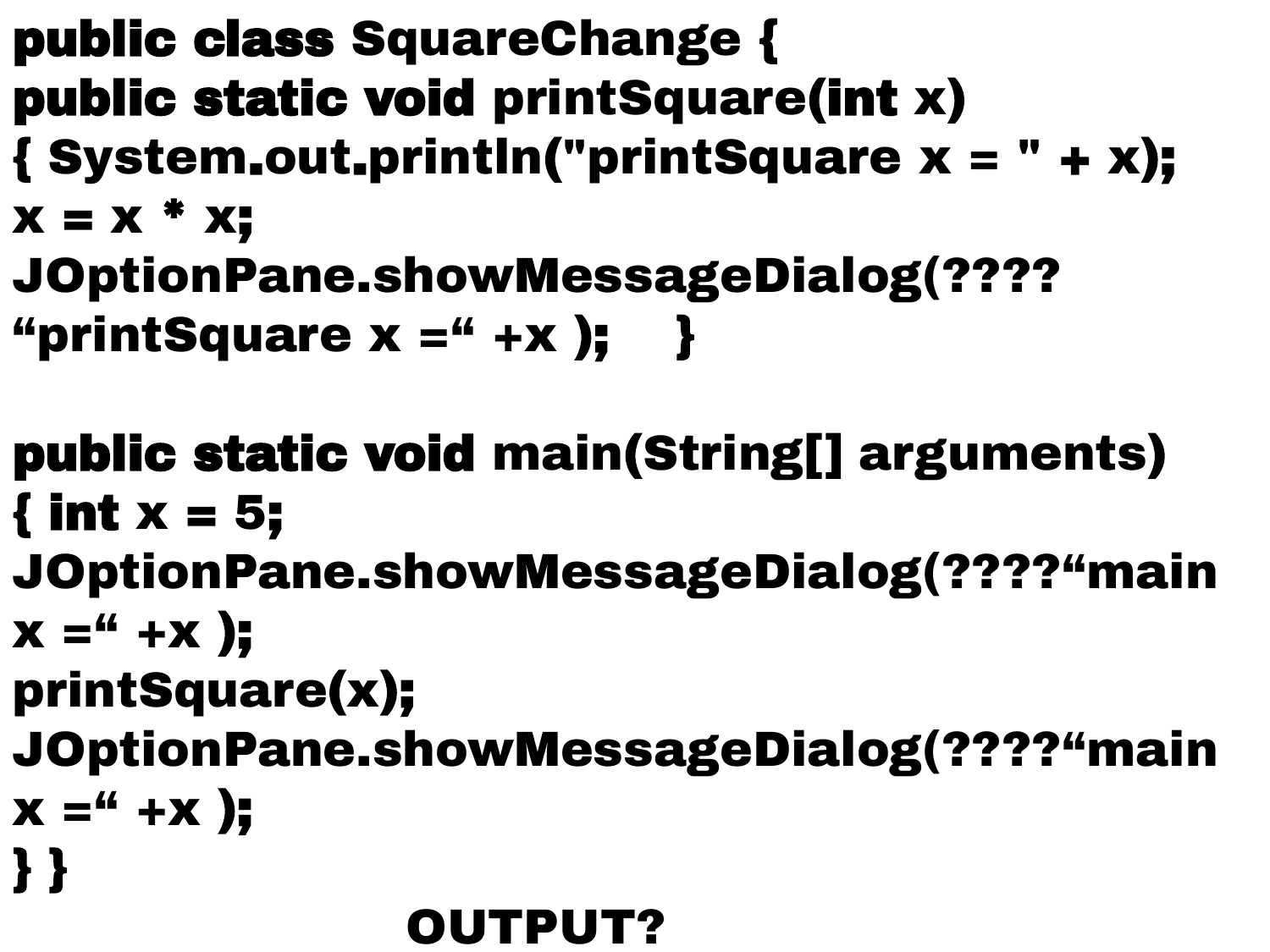

public class SquareChange {
public static void printSquare(int x){ System.out.println("printSquare x = " + x);
x = x * x;
JOptionPane.showMessageDialog(???? “printSquare x =“ +x );    }
public static void main(String[] arguments){ int x = 5;
JOptionPane.showMessageDialog(????“main x =“ +x );
printSquare(x);
JOptionPane.showMessageDialog(????“main x =“ +x );
} }
OUTPUT?